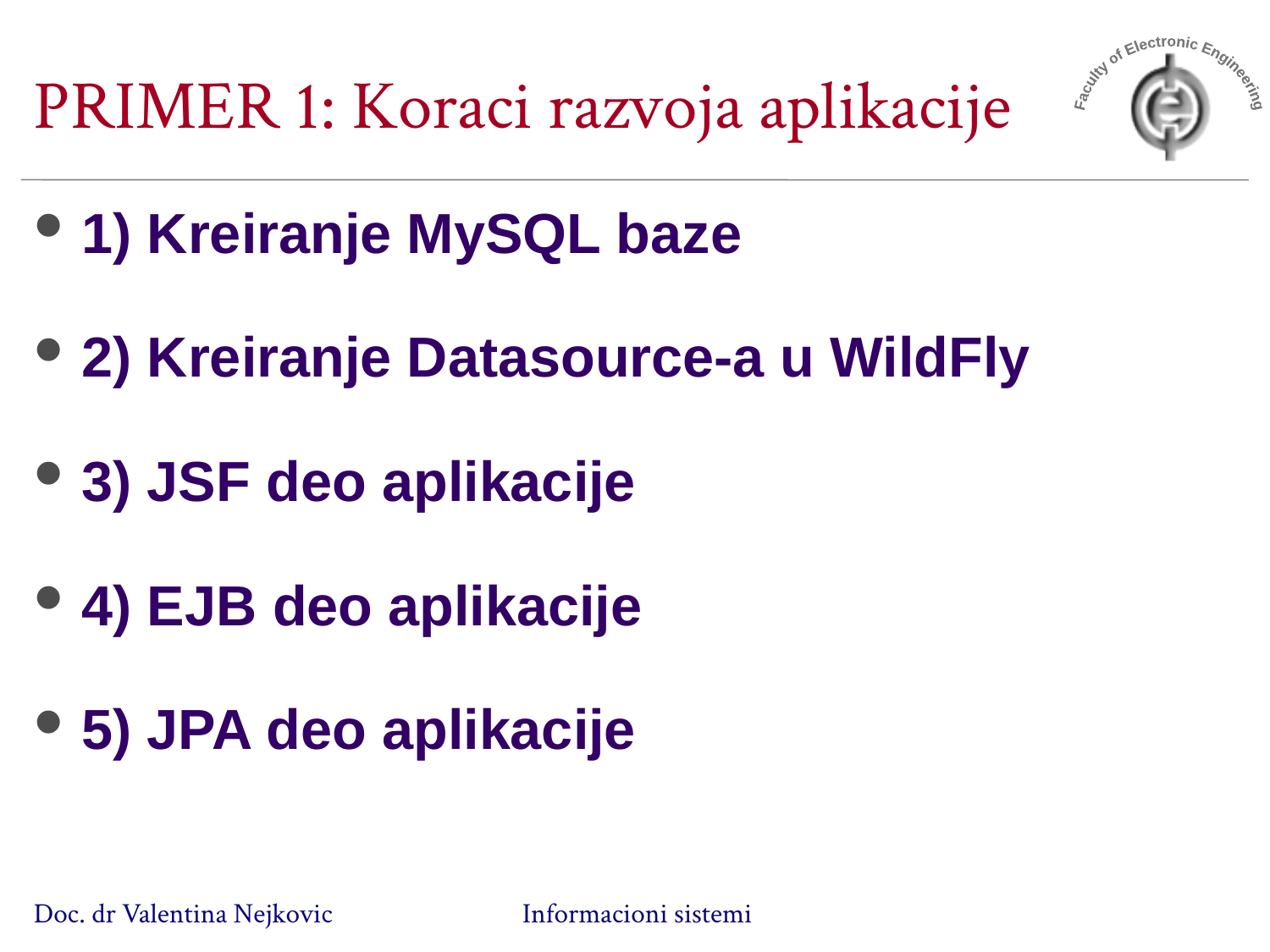

# PRIMER 1: Koraci razvoja aplikacije
1) Kreiranje MySQL baze
2) Kreiranje Datasource-a u WildFly
3) JSF deo aplikacije
4) EJB deo aplikacije
5) JPA deo aplikacije
Doc. dr Valentina Nejkovic                              Informacioni sistemi